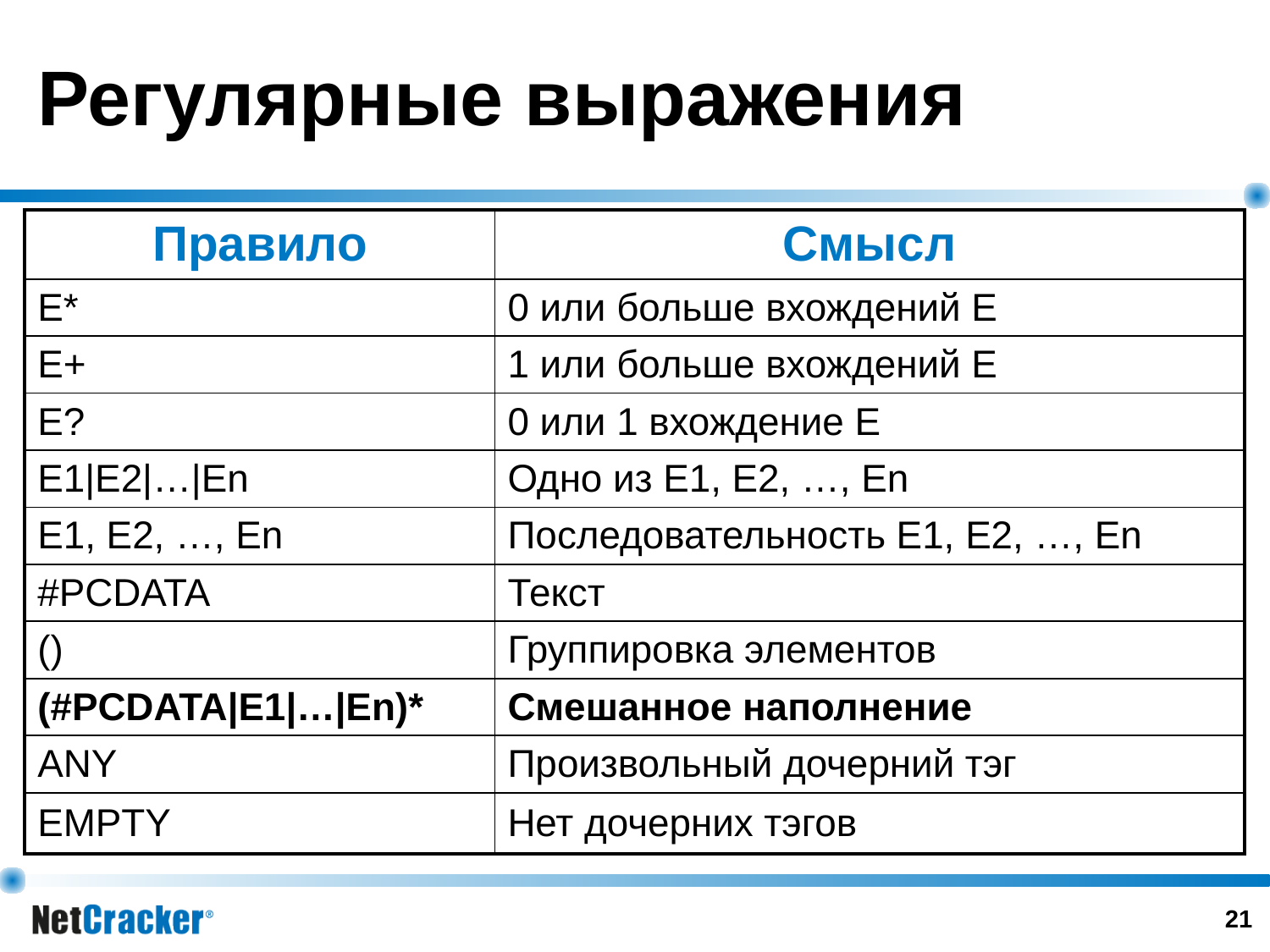

# Регулярные выражения
| Правило | Смысл |
| --- | --- |
| E\* | 0 или больше вхождений Е |
| E+ | 1 или больше вхождений Е |
| E? | 0 или 1 вхождение Е |
| E1|E2|…|En | Одно из Е1, Е2, …, Еn |
| E1, E2, …, En | Последовательность E1, E2, …, En |
| #PCDATA | Текст |
| () | Группировка элементов |
| (#PCDATA|E1|…|En)\* | Смешанное наполнение |
| ANY | Произвольный дочерний тэг |
| EMPTY | Нет дочерних тэгов |
21